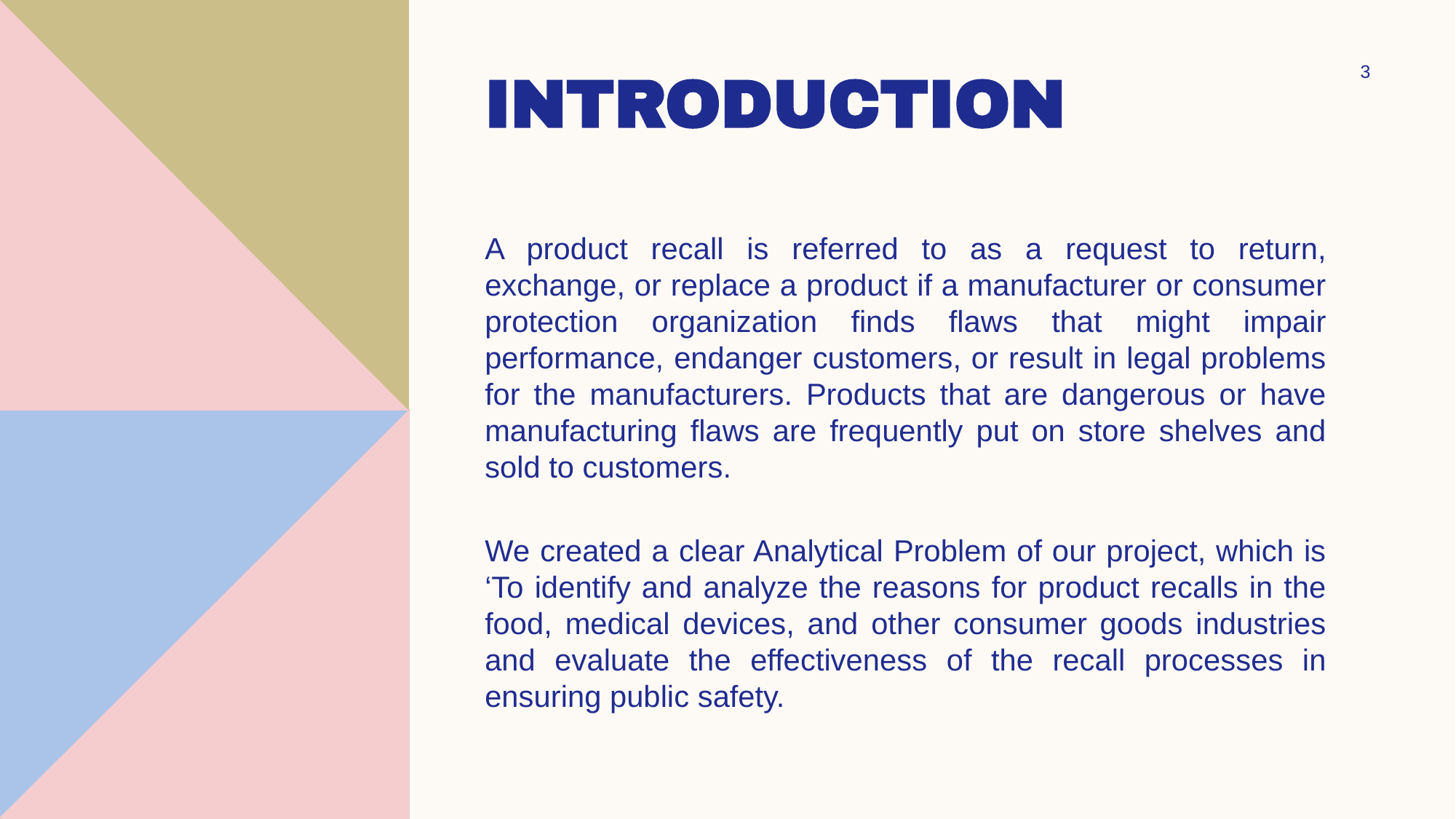

# Introduction
3
A product recall is referred to as a request to return, exchange, or replace a product if a manufacturer or consumer protection organization finds flaws that might impair performance, endanger customers, or result in legal problems for the manufacturers. Products that are dangerous or have manufacturing flaws are frequently put on store shelves and sold to customers.

We created a clear Analytical Problem of our project, which is ‘To identify and analyze the reasons for product recalls in the food, medical devices, and other consumer goods industries and evaluate the effectiveness of the recall processes in ensuring public safety.